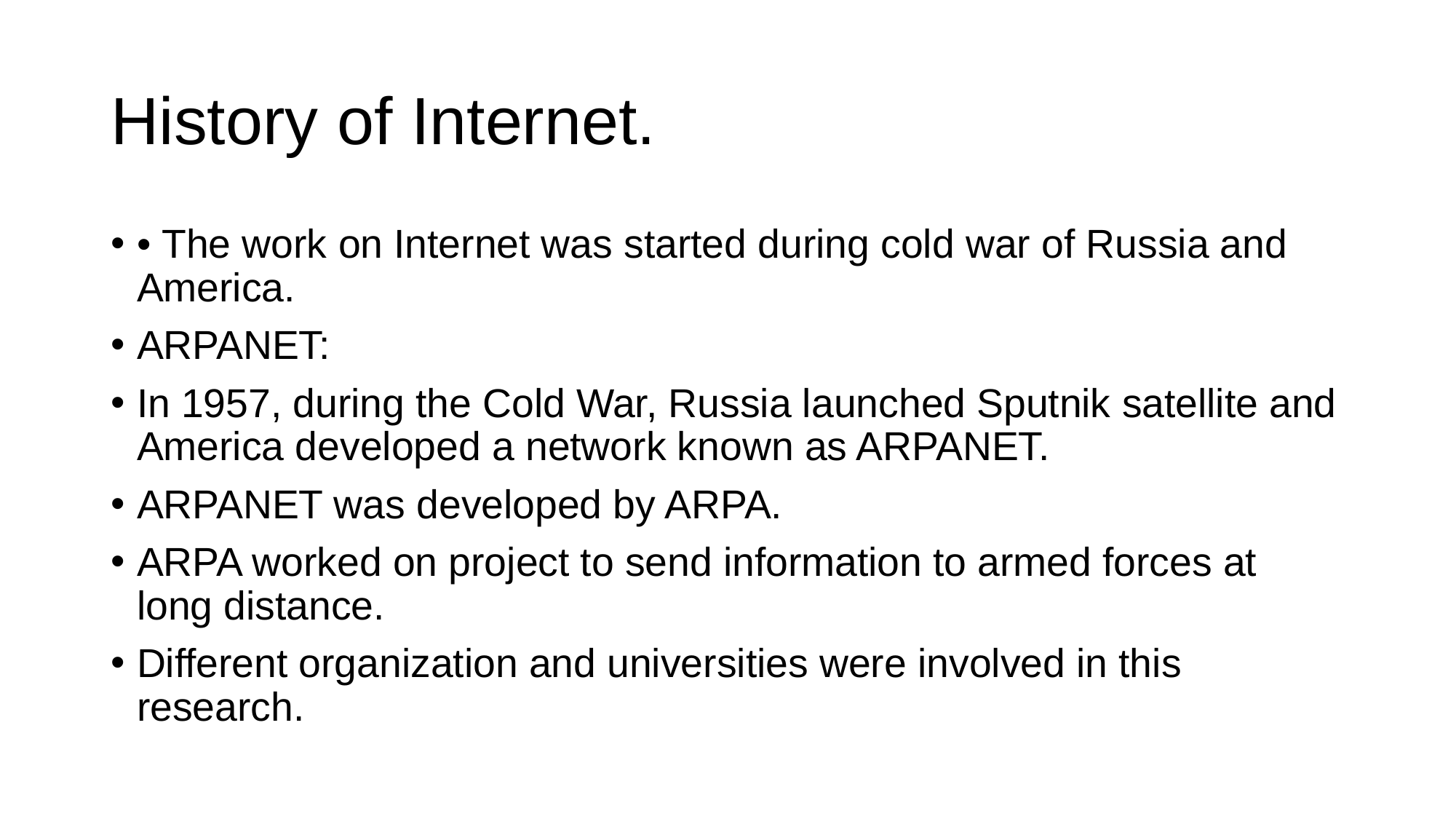

# History of Internet.
• The work on Internet was started during cold war of Russia and America.
ARPANET:
In 1957, during the Cold War, Russia launched Sputnik satellite and America developed a network known as ARPANET.
ARPANET was developed by ARPA.
ARPA worked on project to send information to armed forces at long distance.
Different organization and universities were involved in this research.